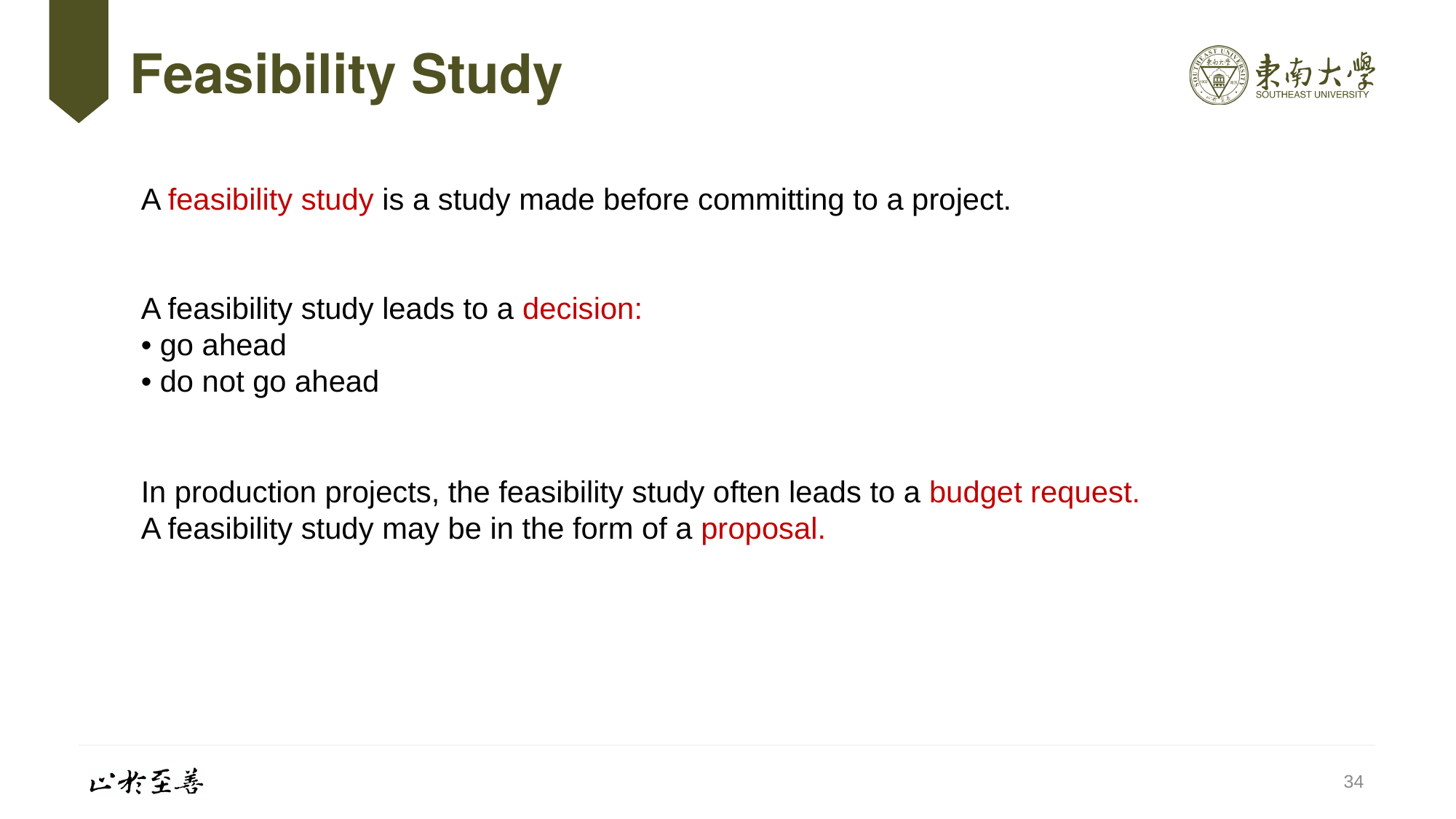

# Feasibility Study
A feasibility study is a study made before committing to a project.
A feasibility study leads to a decision:
• go ahead
• do not go ahead
In production projects, the feasibility study often leads to a budget request.
A feasibility study may be in the form of a proposal.
34